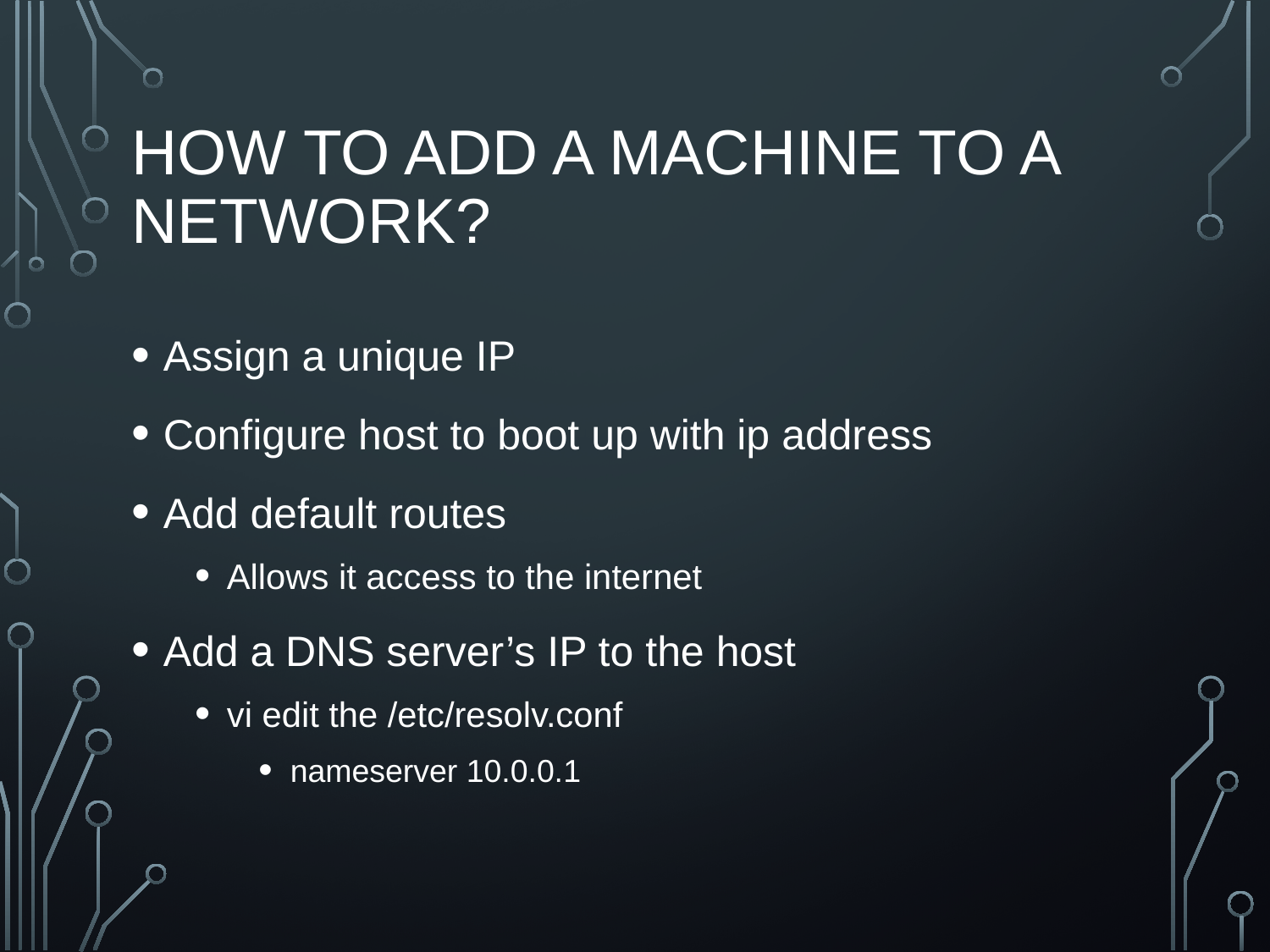

# How to add a machine to a network?
Assign a unique IP
Configure host to boot up with ip address
Add default routes
Allows it access to the internet
Add a DNS server’s IP to the host
vi edit the /etc/resolv.conf
nameserver 10.0.0.1